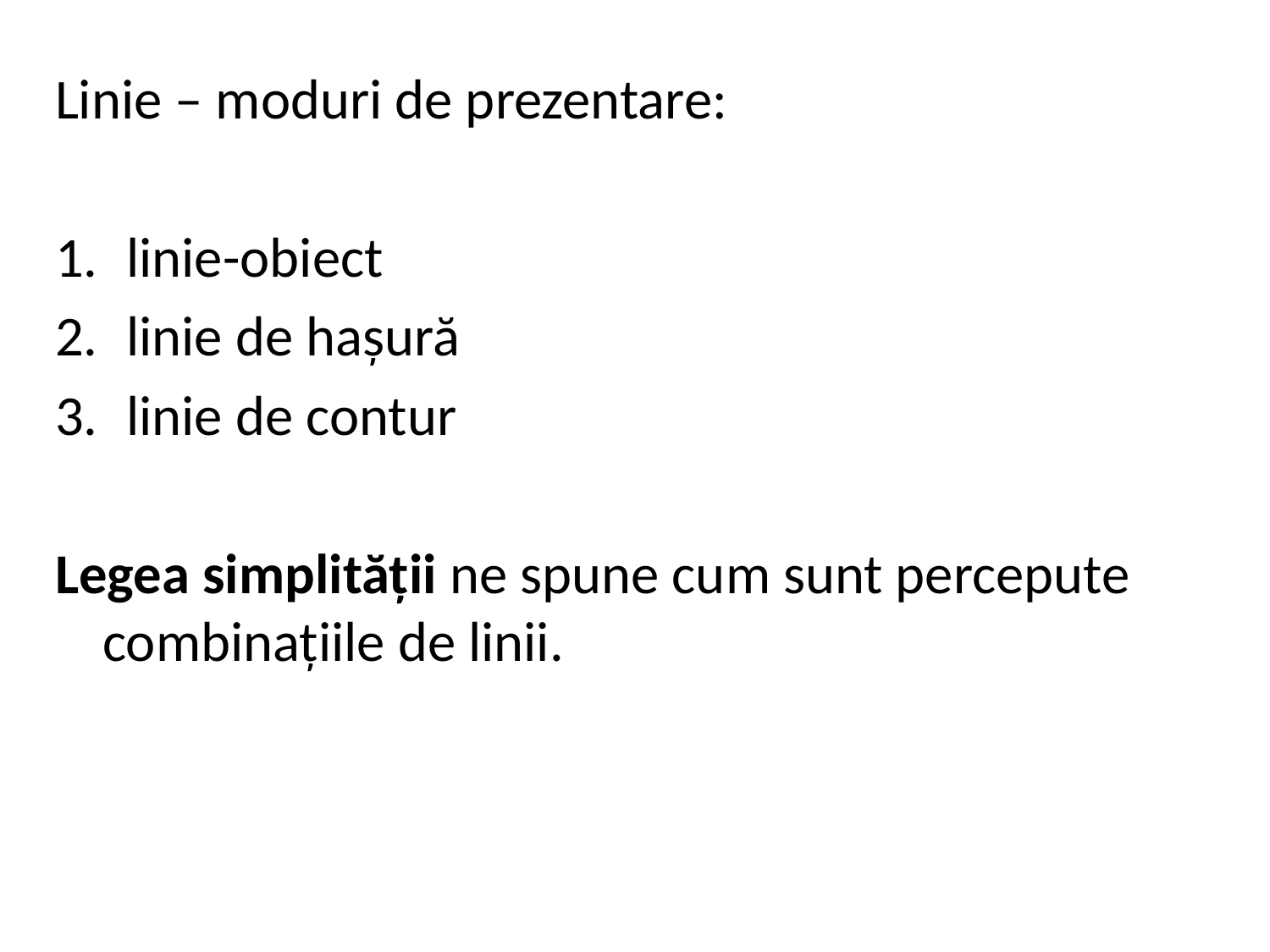

Linie – moduri de prezentare:

linie-obiect
linie de hașură
linie de contur

Legea simplității ne spune cum sunt percepute combinațiile de linii.